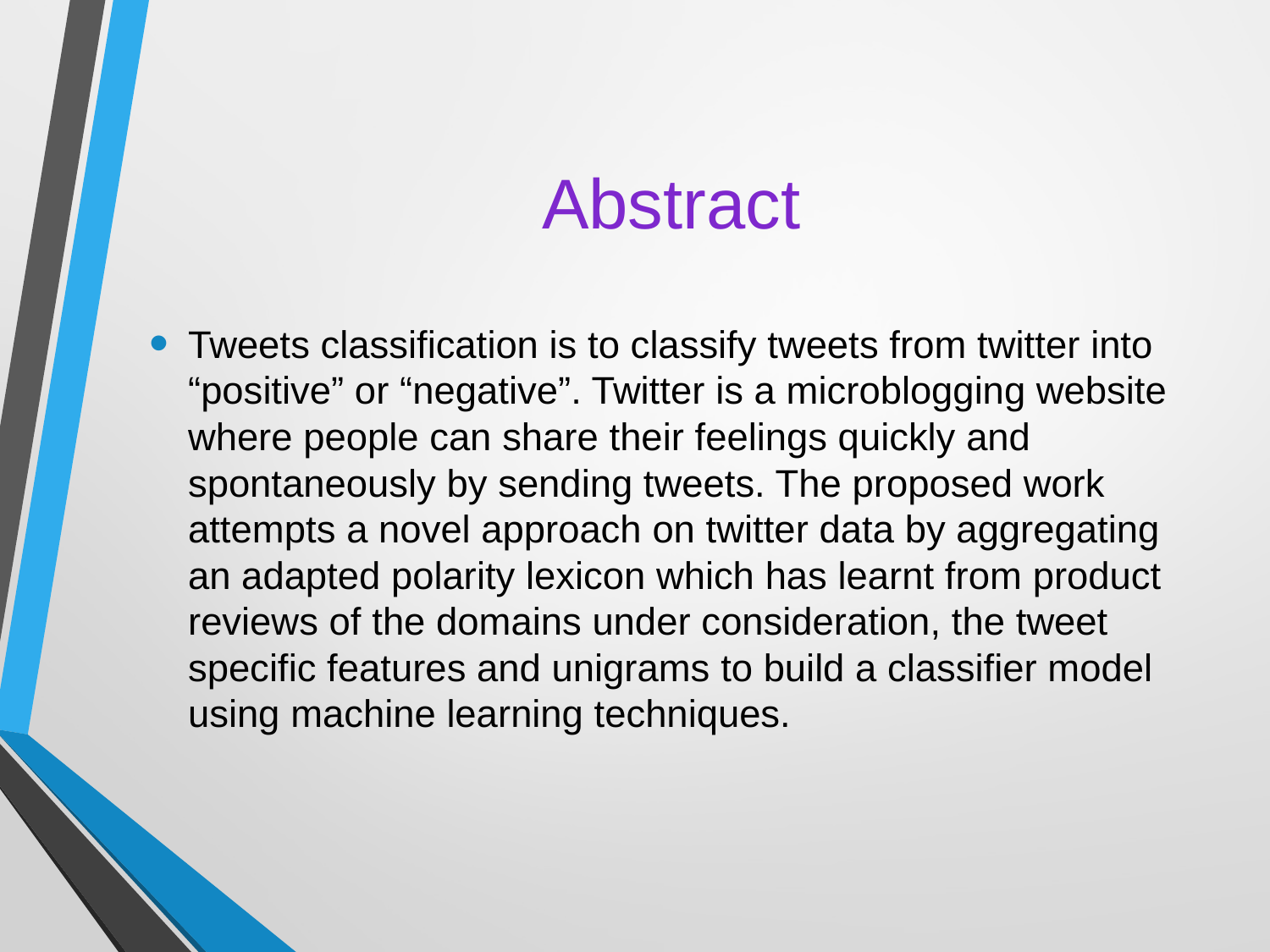

# Abstract
Tweets classification is to classify tweets from twitter into “positive” or “negative”. Twitter is a microblogging website where people can share their feelings quickly and spontaneously by sending tweets. The proposed work attempts a novel approach on twitter data by aggregating an adapted polarity lexicon which has learnt from product reviews of the domains under consideration, the tweet specific features and unigrams to build a classifier model using machine learning techniques.